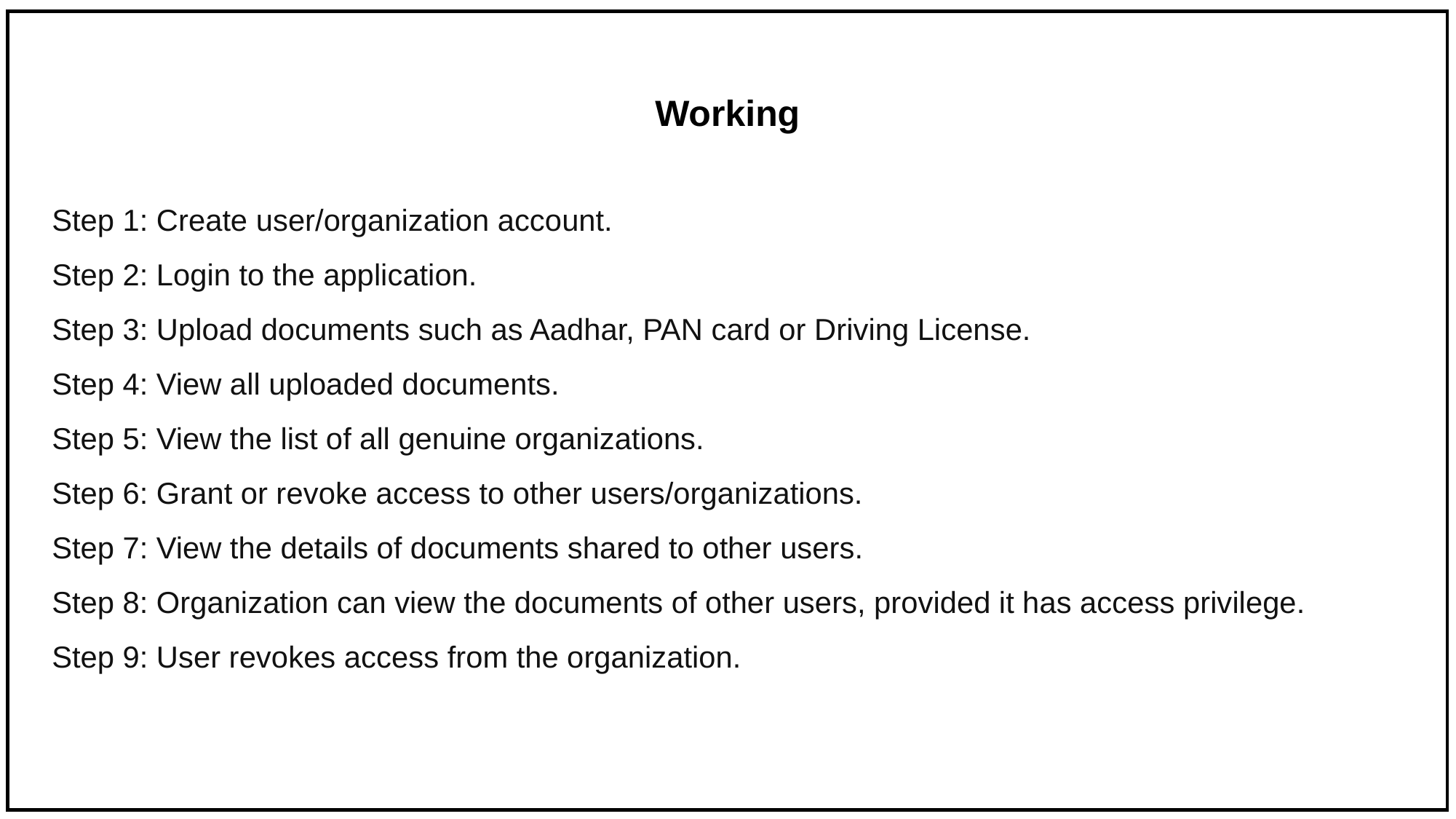

Working
Step 1: Create user/organization account.
Step 2: Login to the application.
Step 3: Upload documents such as Aadhar, PAN card or Driving License.
Step 4: View all uploaded documents.
Step 5: View the list of all genuine organizations.
Step 6: Grant or revoke access to other users/organizations.
Step 7: View the details of documents shared to other users.
Step 8: Organization can view the documents of other users, provided it has access privilege.
Step 9: User revokes access from the organization.